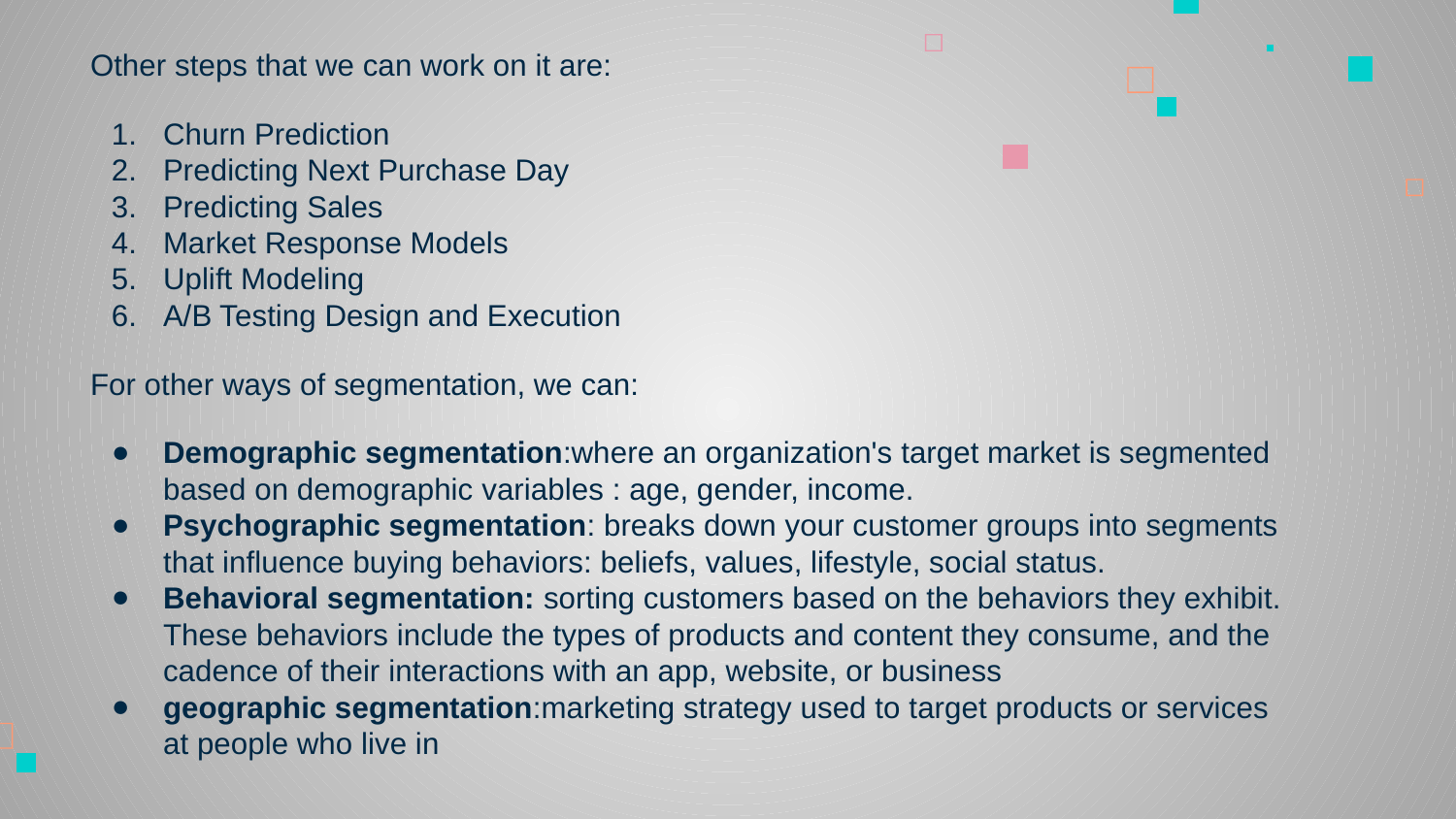

Other steps that we can work on it are:
Churn Prediction
Predicting Next Purchase Day
Predicting Sales
Market Response Models
Uplift Modeling
A/B Testing Design and Execution
For other ways of segmentation, we can:
Demographic segmentation:where an organization's target market is segmented based on demographic variables : age, gender, income.
Psychographic segmentation: breaks down your customer groups into segments that influence buying behaviors: beliefs, values, lifestyle, social status.
Behavioral segmentation: sorting customers based on the behaviors they exhibit. These behaviors include the types of products and content they consume, and the cadence of their interactions with an app, website, or business
geographic segmentation:marketing strategy used to target products or services at people who live in